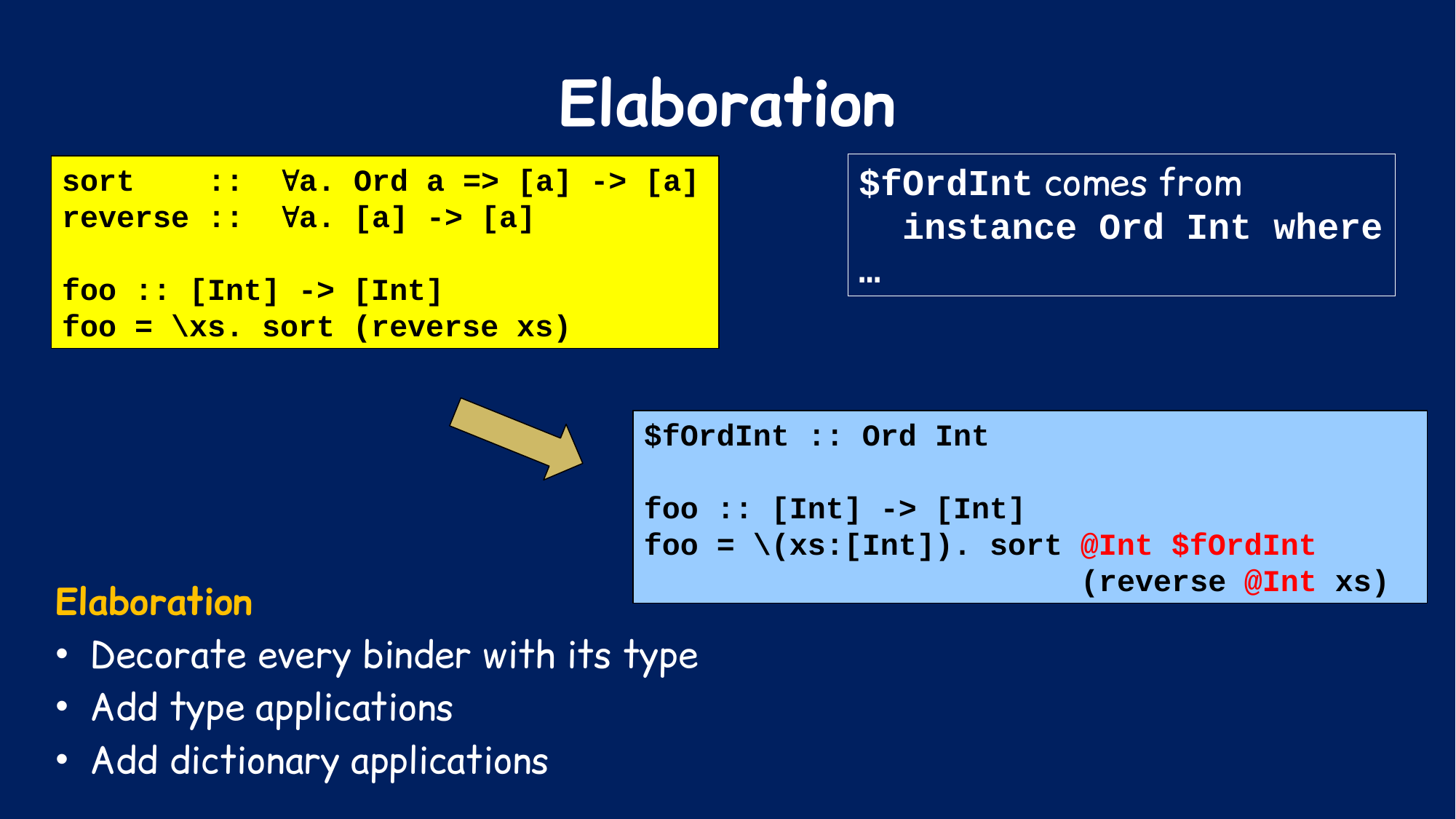

# Elaboration
$fOrdInt comes from
  instance Ord Int where …
sort    ::  ∀a. Ord a => [a] -> [a]
reverse ::  ∀a. [a] -> [a]

foo :: [Int] -> [Int]
foo = \xs. sort (reverse xs)

$fOrdInt :: Ord Int

foo :: [Int] -> [Int]
foo = \(xs:[Int]). sort @Int $fOrdInt
                        (reverse @Int xs)
Elaboration
Decorate every binder with its type
Add type applications
Add dictionary applications